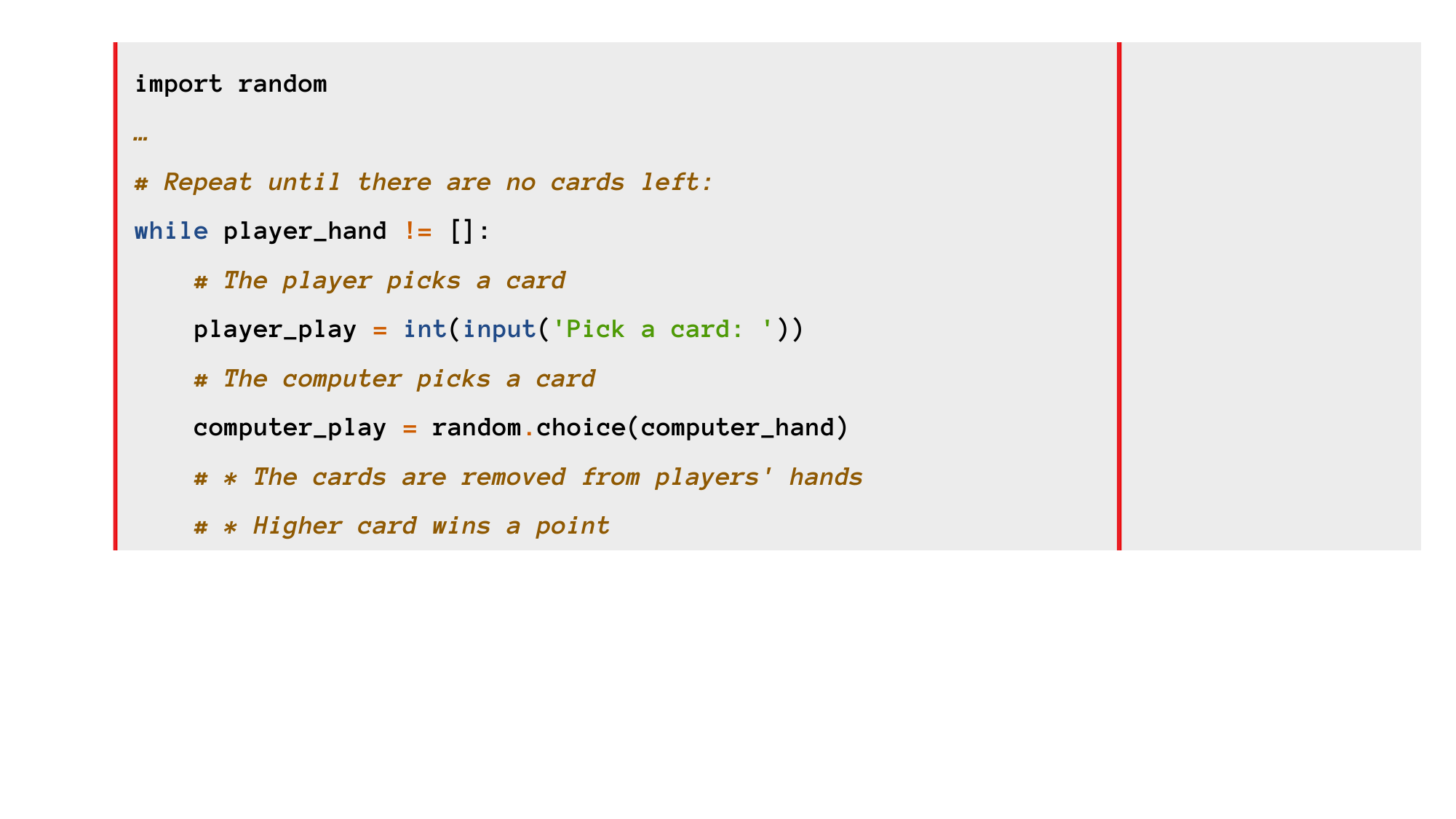

import random
…
# Repeat until there are no cards left:
while player_hand != []:
    # The player picks a card
    player_play = int(input('Pick a card: '))
    # The computer picks a card
    computer_play = random.choice(computer_hand)
    # * The cards are removed from players' hands
    # * Higher card wins a point